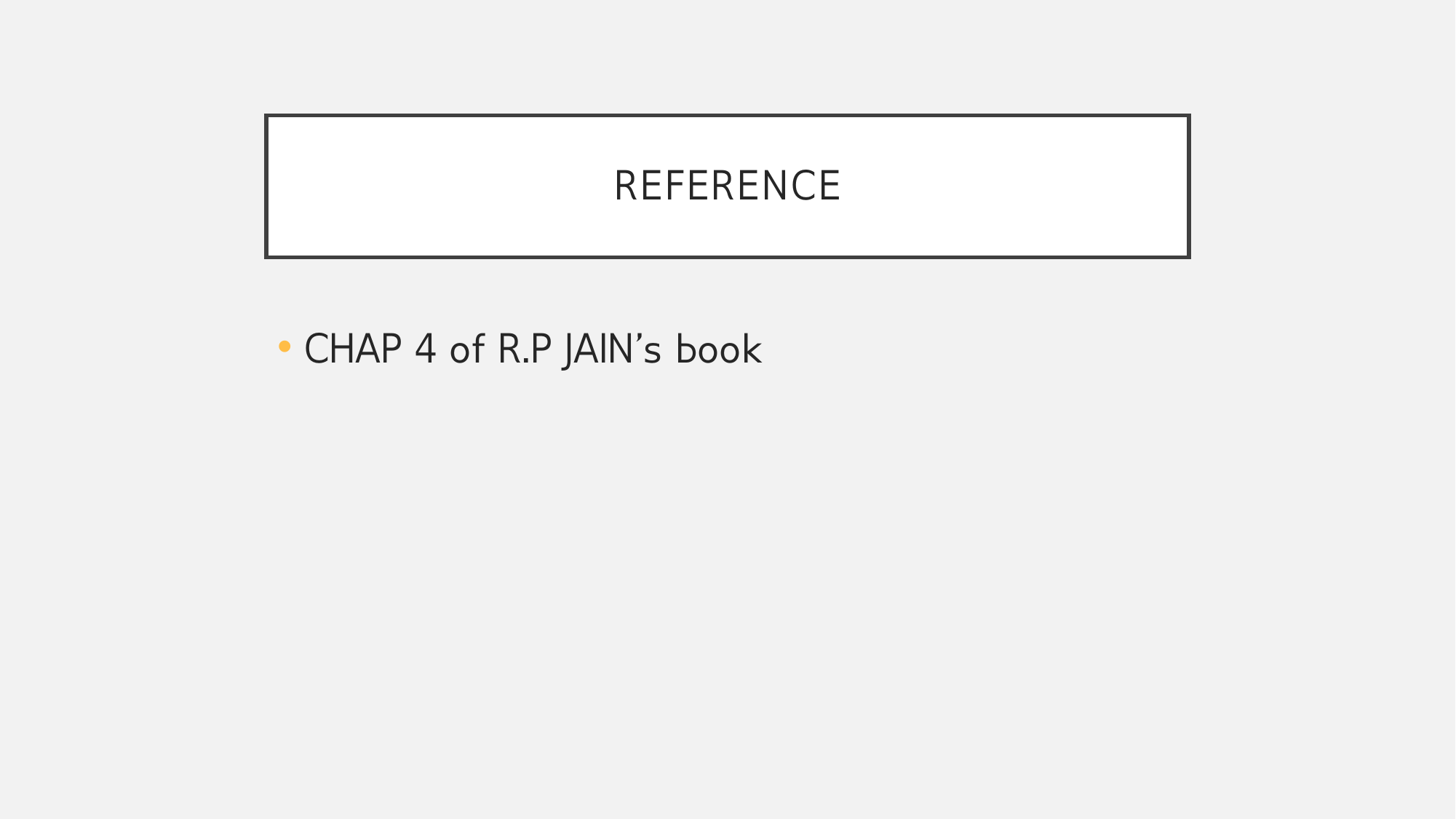

# reference
CHAP 4 of R.P JAIN’s book